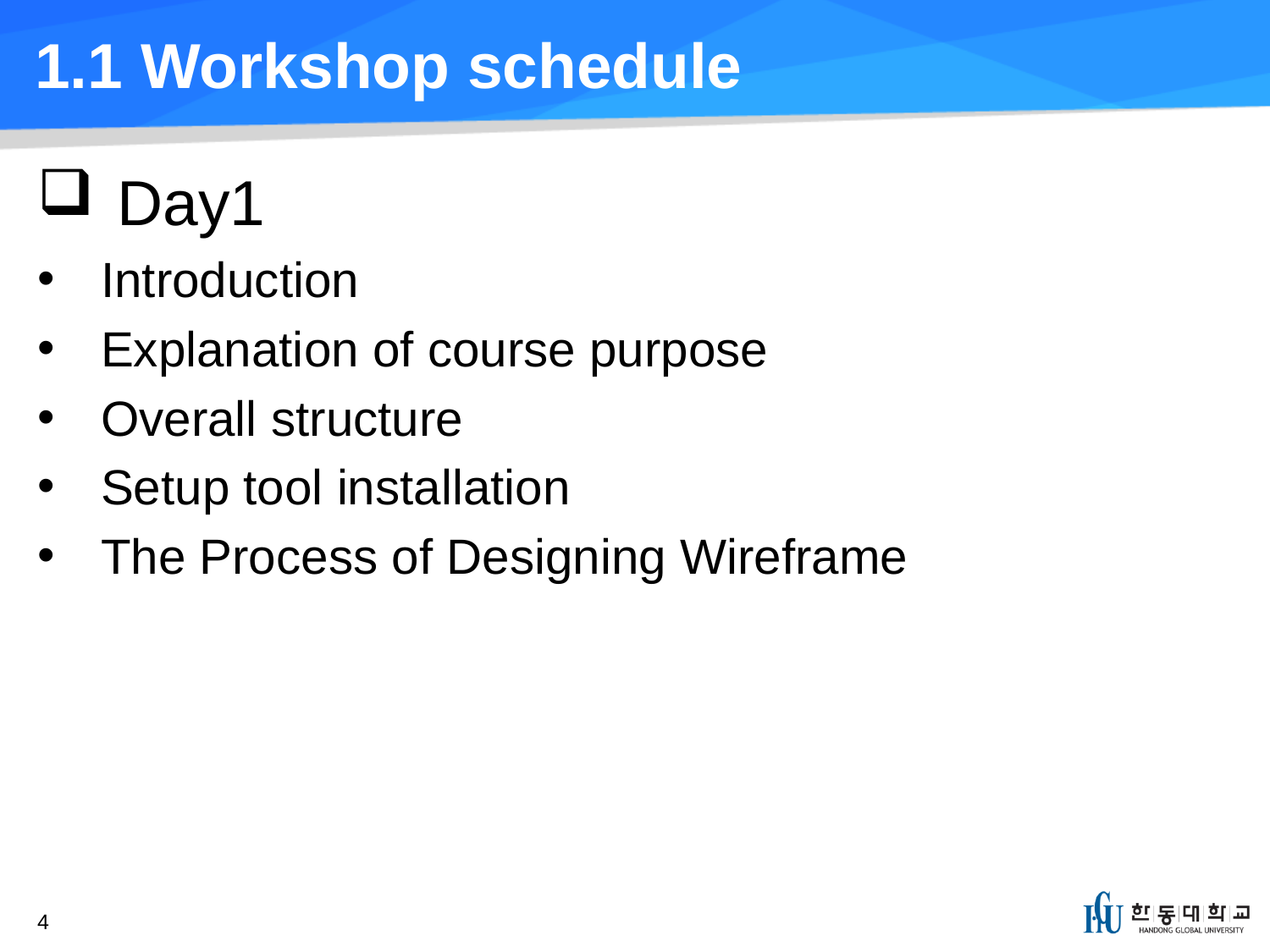

# 1.1 Workshop schedule
 Day1
Introduction
Explanation of course purpose
Overall structure
Setup tool installation
The Process of Designing Wireframe

4